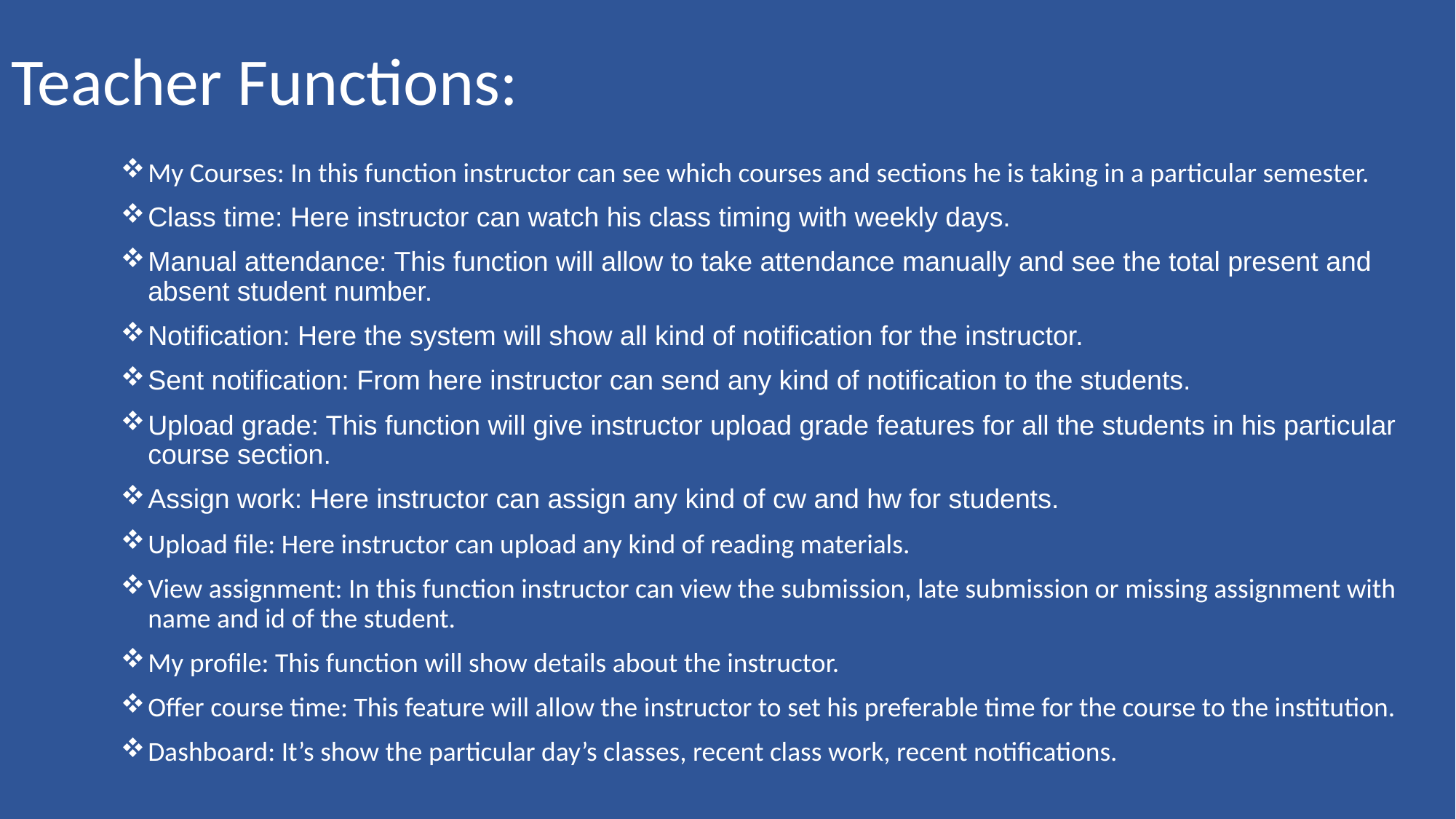

# Teacher Functions:

My Courses: In this function instructor can see which courses and sections he is taking in a particular semester.
Class time: Here instructor can watch his class timing with weekly days.
Manual attendance: This function will allow to take attendance manually and see the total present and absent student number.
Notification: Here the system will show all kind of notification for the instructor.
Sent notification: From here instructor can send any kind of notification to the students.
Upload grade: This function will give instructor upload grade features for all the students in his particular course section.
Assign work: Here instructor can assign any kind of cw and hw for students.
Upload file: Here instructor can upload any kind of reading materials.
View assignment: In this function instructor can view the submission, late submission or missing assignment with name and id of the student.
My profile: This function will show details about the instructor.
Offer course time: This feature will allow the instructor to set his preferable time for the course to the institution.
Dashboard: It’s show the particular day’s classes, recent class work, recent notifications.